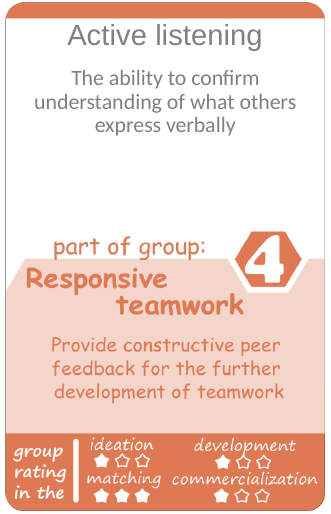

Active listening
The ability to confirm understanding of what others express verbally